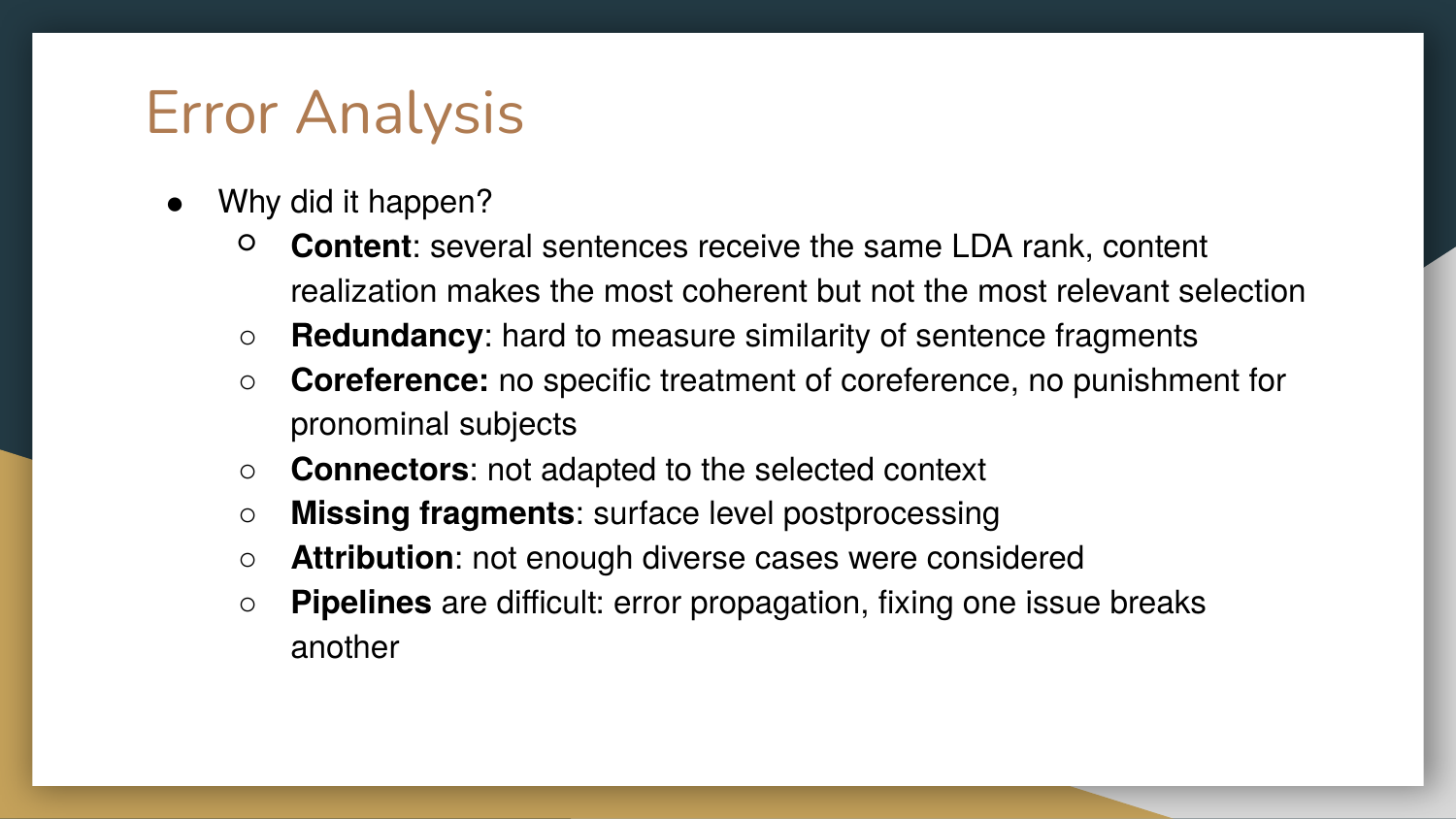

# Error Analysis
Why did it happen?
Content: several sentences receive the same LDA rank, content realization makes the most coherent but not the most relevant selection
Redundancy: hard to measure similarity of sentence fragments
Coreference: no specific treatment of coreference, no punishment for pronominal subjects
Connectors: not adapted to the selected context
Missing fragments: surface level postprocessing
Attribution: not enough diverse cases were considered
Pipelines are difficult: error propagation, fixing one issue breaks another